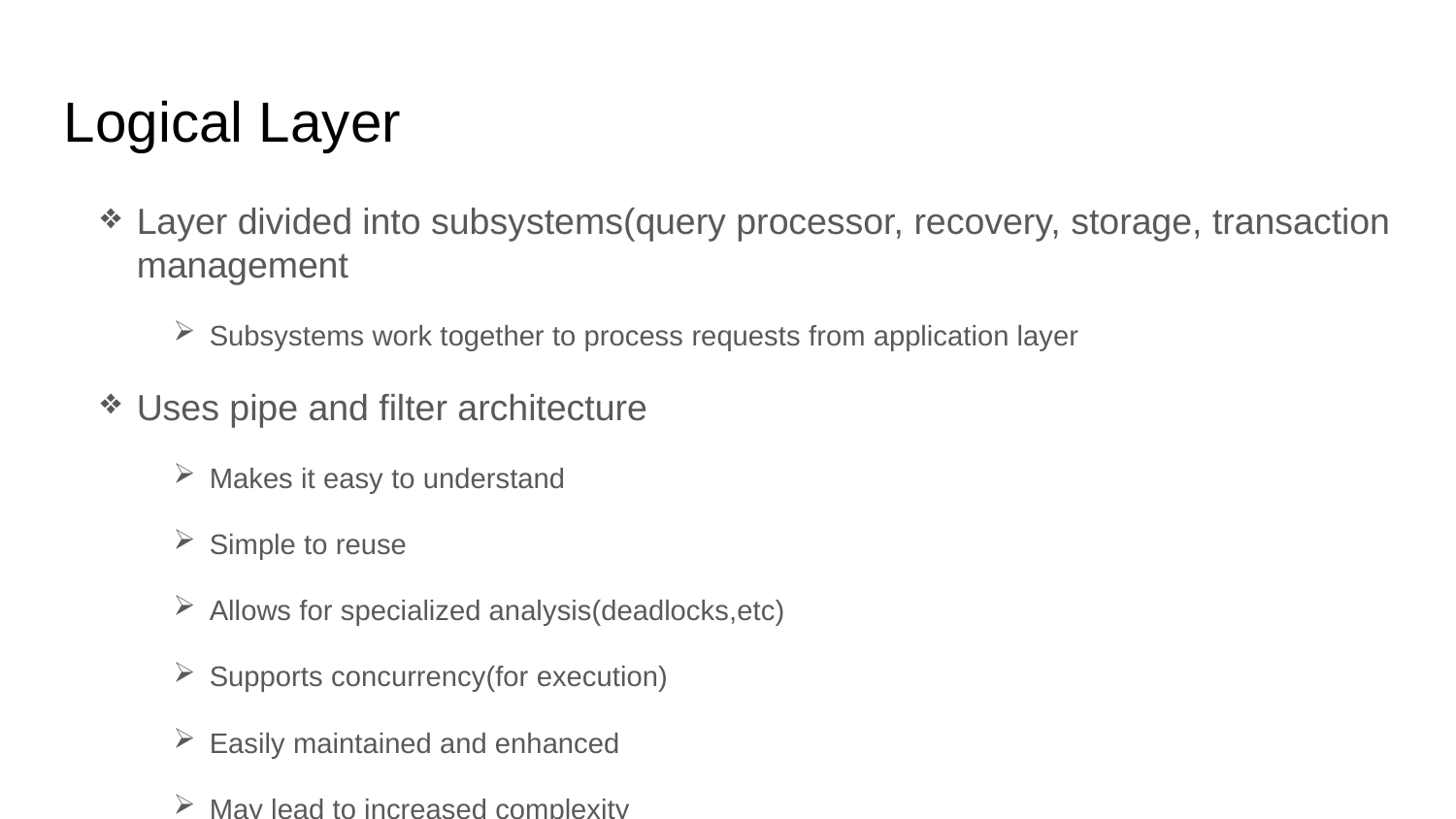

Logical Layer
Layer divided into subsystems(query processor, recovery, storage, transaction management
Subsystems work together to process requests from application layer
Uses pipe and filter architecture
Makes it easy to understand
Simple to reuse
Allows for specialized analysis(deadlocks,etc)
Supports concurrency(for execution)
Easily maintained and enhanced
May lead to increased complexity
Can cause performance loss if using a lot of processing